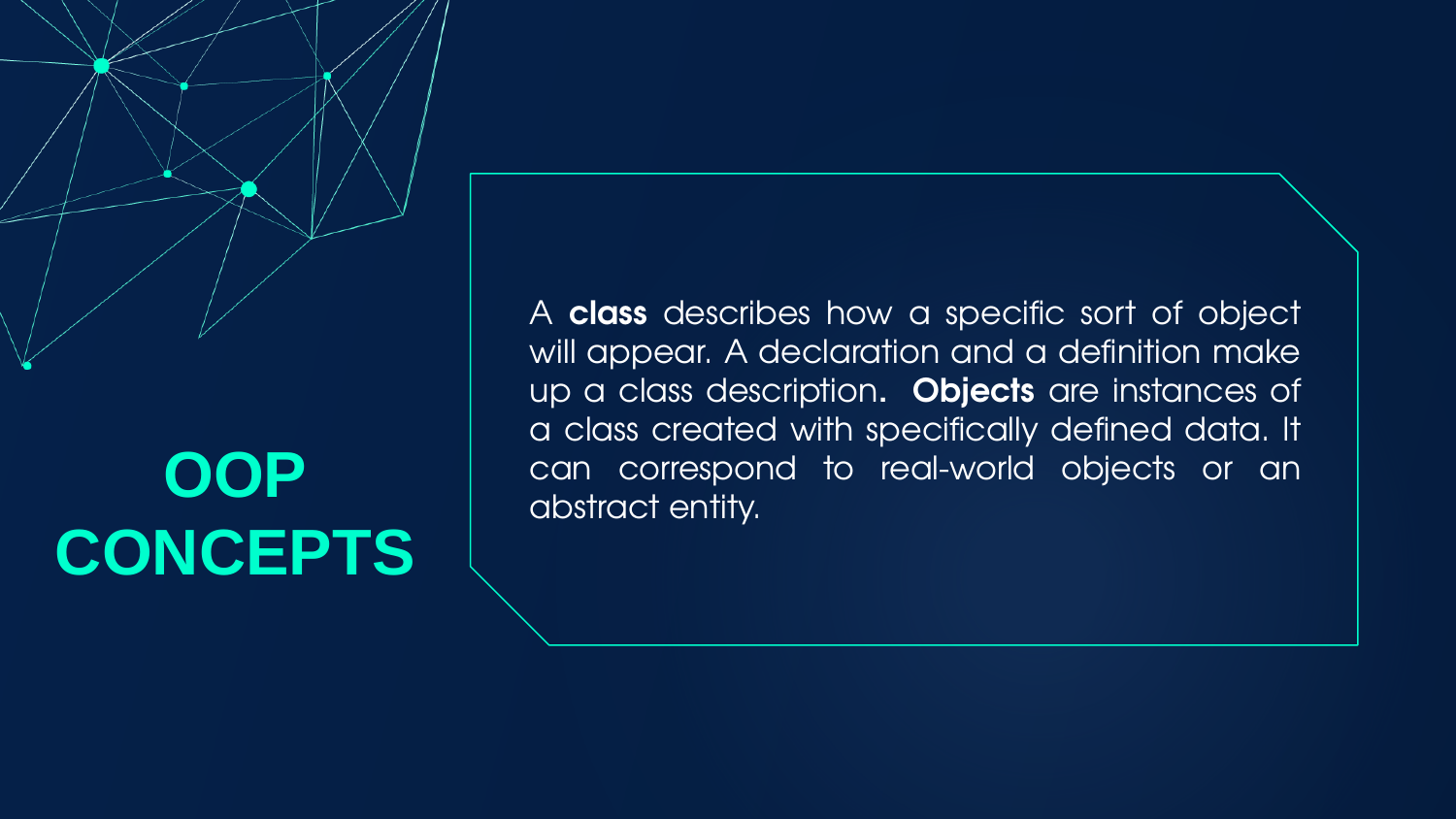

A class describes how a specific sort of object will appear. A declaration and a definition make up a class description.  Objects are instances of a class created with specifically defined data. It can correspond to real-world objects or an abstract entity.

# OOP CONCEPTS